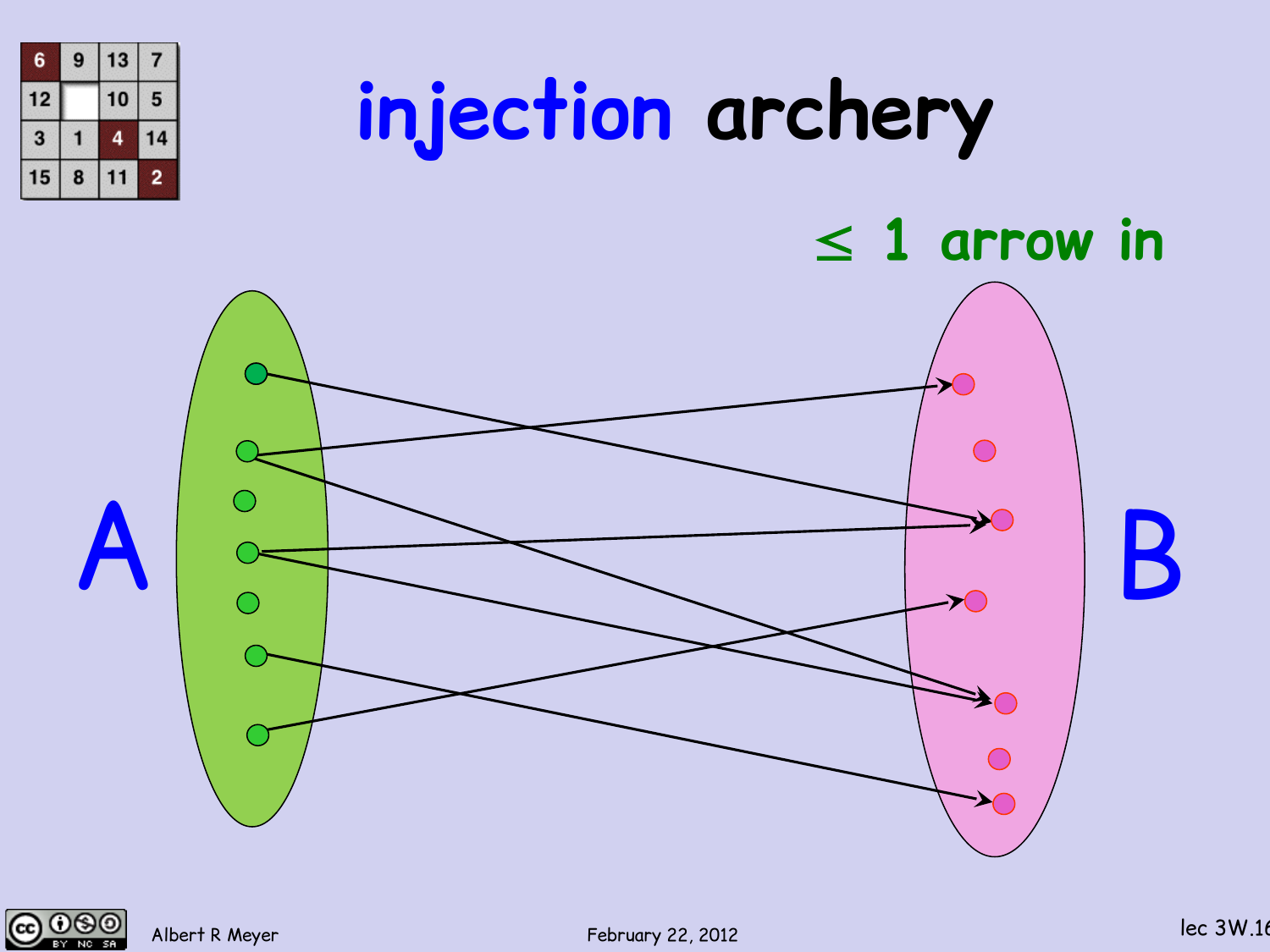

# injection archery
≤ 1 arrow in

A
B